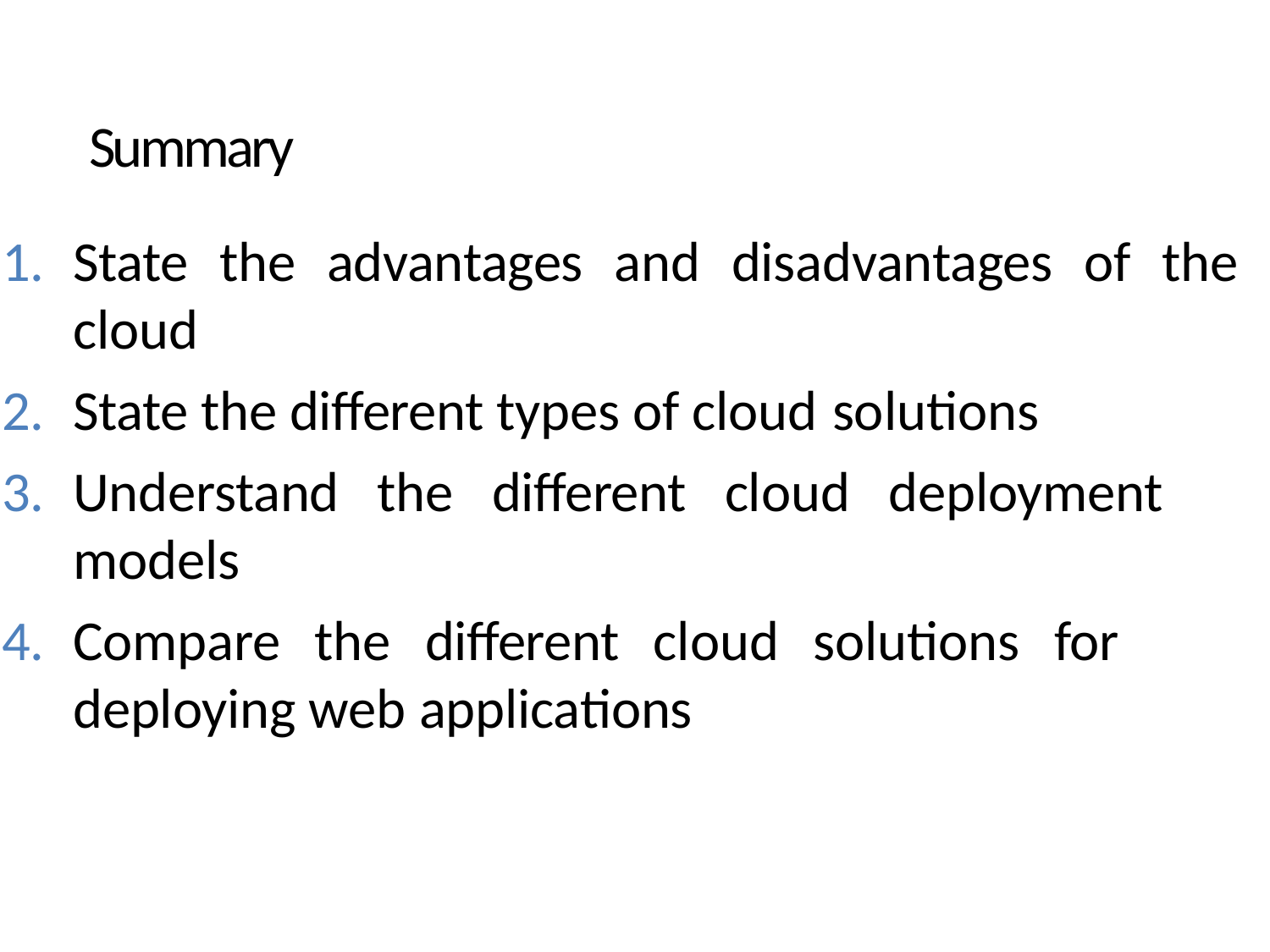

# Summary
State the advantages and disadvantages of the  cloud
State the different types of cloud solutions
Understand the different cloud deployment  models
Compare the different cloud solutions for  deploying web applications